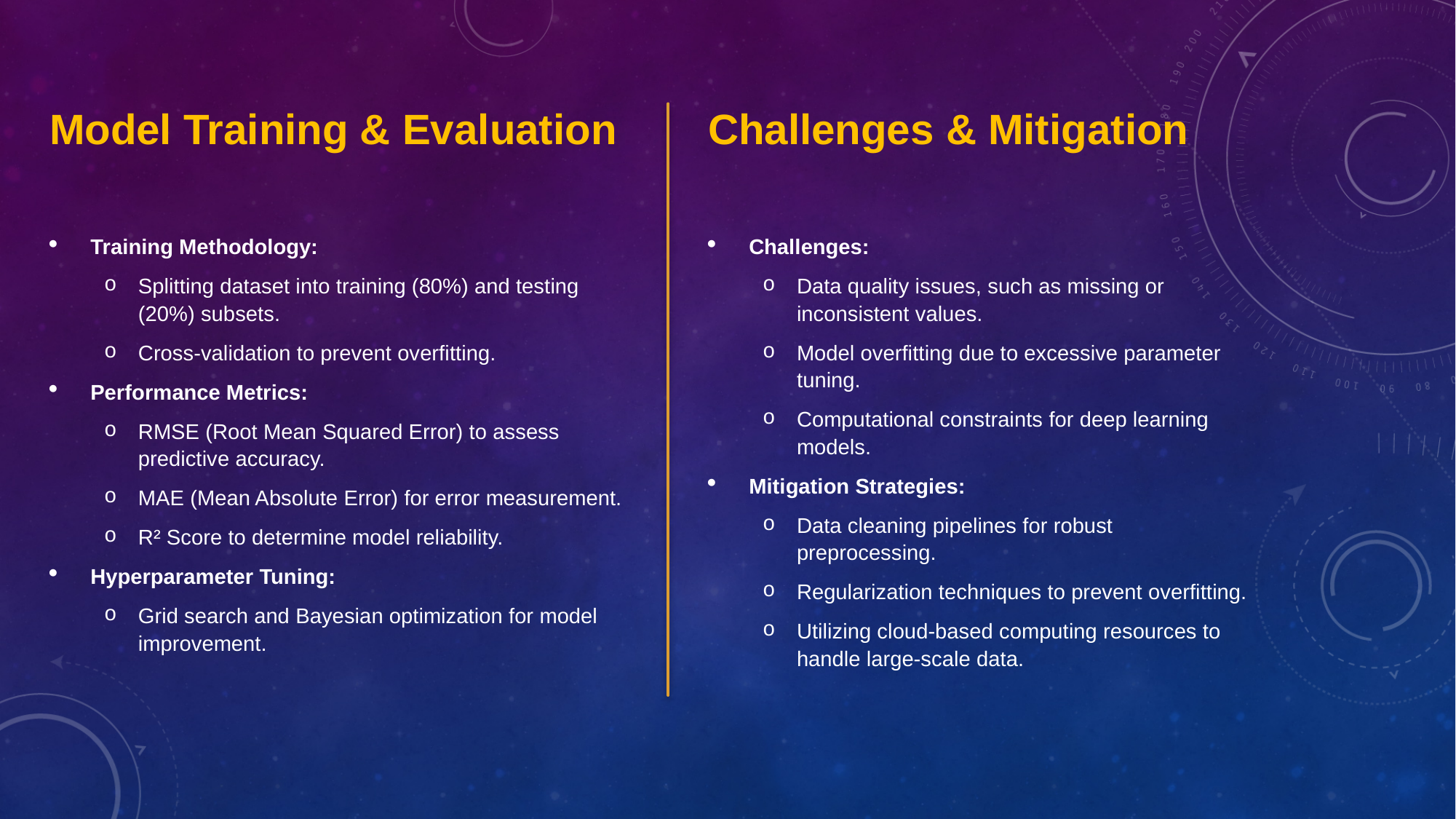

Model Training & Evaluation

Training Methodology:
Splitting dataset into training (80%) and testing (20%) subsets.
Cross-validation to prevent overfitting.
Performance Metrics:
RMSE (Root Mean Squared Error) to assess predictive accuracy.
MAE (Mean Absolute Error) for error measurement.
R² Score to determine model reliability.
Hyperparameter Tuning:
Grid search and Bayesian optimization for model improvement.
Challenges & Mitigation

Challenges:
Data quality issues, such as missing or inconsistent values.
Model overfitting due to excessive parameter tuning.
Computational constraints for deep learning models.
Mitigation Strategies:
Data cleaning pipelines for robust preprocessing.
Regularization techniques to prevent overfitting.
Utilizing cloud-based computing resources to handle large-scale data.